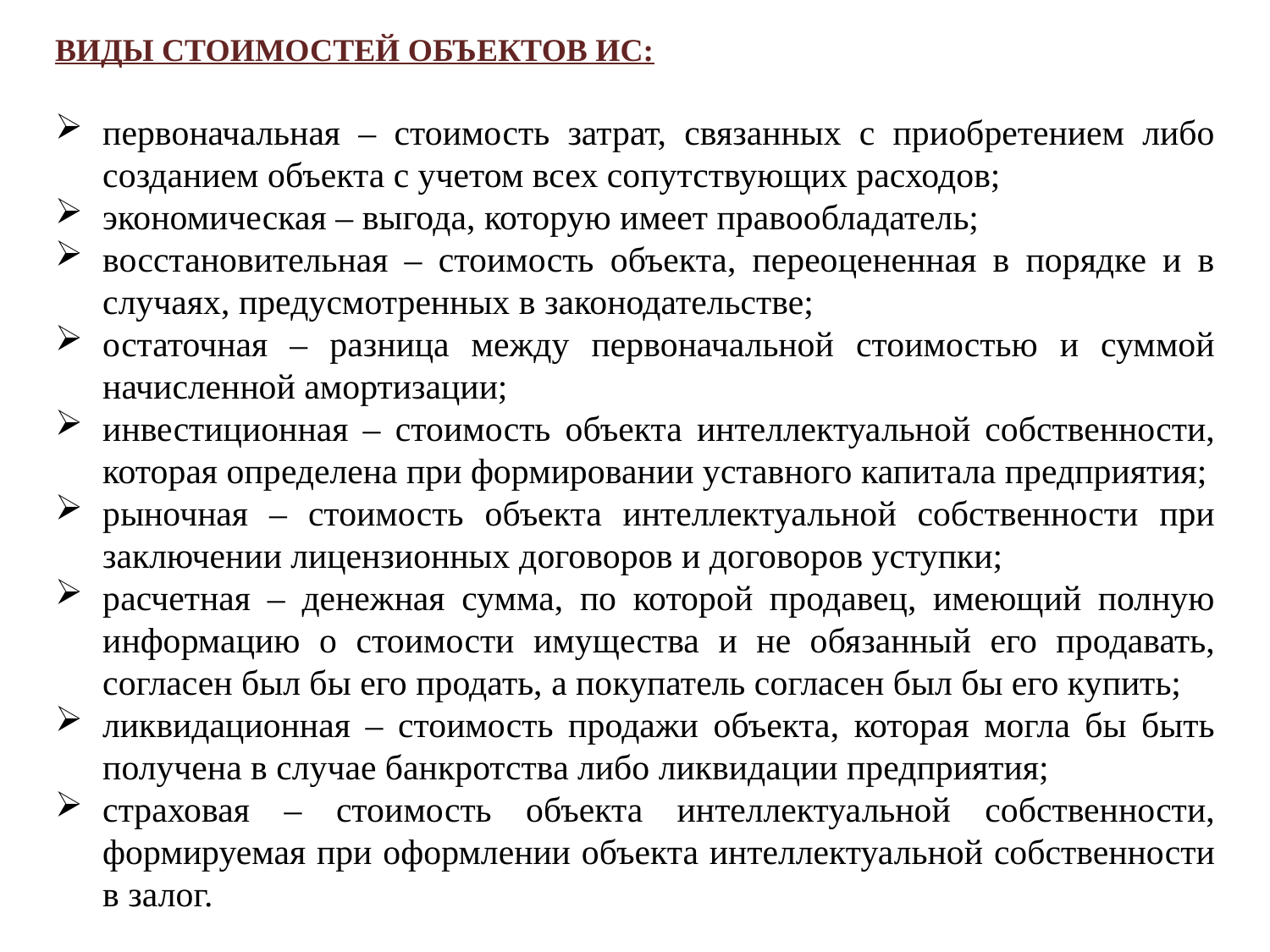

Виды стоимостей объектов ИС:

первоначальная – стоимость затрат, связанных с приобретением либо созданием объекта с учетом всех сопутствующих расходов;
экономическая – выгода, которую имеет правообладатель;
восстановительная – стоимость объекта, переоцененная в порядке и в случаях, предусмотренных в законодательстве;
остаточная – разница между первоначальной стоимостью и суммой начисленной амортизации;
инвестиционная – стоимость объекта интеллектуальной собственности, которая определена при формировании уставного капитала предприятия;
рыночная – стоимость объекта интеллектуальной собственности при заключении лицензионных договоров и договоров уступки;
расчетная – денежная сумма, по которой продавец, имеющий полную информацию о стоимости имущества и не обязанный его продавать, согласен был бы его продать, а покупатель согласен был бы его купить;
ликвидационная – стоимость продажи объекта, которая могла бы быть получена в случае банкротства либо ликвидации предприятия;
страховая – стоимость объекта интеллектуальной собственности, формируемая при оформлении объекта интеллектуальной собственности в залог.